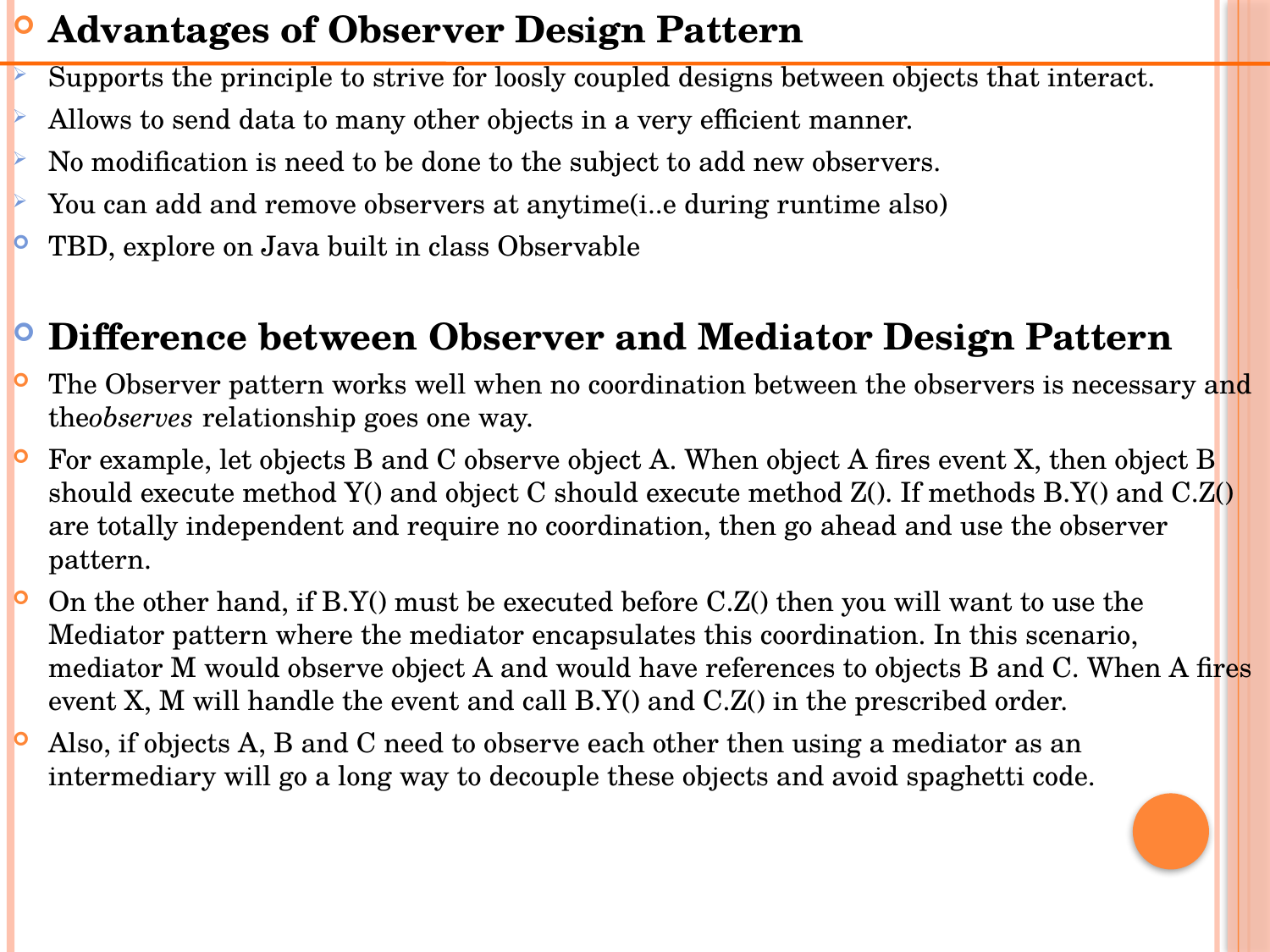

Advantages of Observer Design Pattern
Supports the principle to strive for loosly coupled designs between objects that interact.
Allows to send data to many other objects in a very efficient manner.
No modification is need to be done to the subject to add new observers.
You can add and remove observers at anytime(i..e during runtime also)
TBD, explore on Java built in class Observable

Difference between Observer and Mediator Design Pattern
The Observer pattern works well when no coordination between the observers is necessary and theobserves relationship goes one way.
For example, let objects B and C observe object A. When object A fires event X, then object B should execute method Y() and object C should execute method Z(). If methods B.Y() and C.Z() are totally independent and require no coordination, then go ahead and use the observer pattern.
On the other hand, if B.Y() must be executed before C.Z() then you will want to use the Mediator pattern where the mediator encapsulates this coordination. In this scenario, mediator M would observe object A and would have references to objects B and C. When A fires event X, M will handle the event and call B.Y() and C.Z() in the prescribed order.
Also, if objects A, B and C need to observe each other then using a mediator as an intermediary will go a long way to decouple these objects and avoid spaghetti code.

#